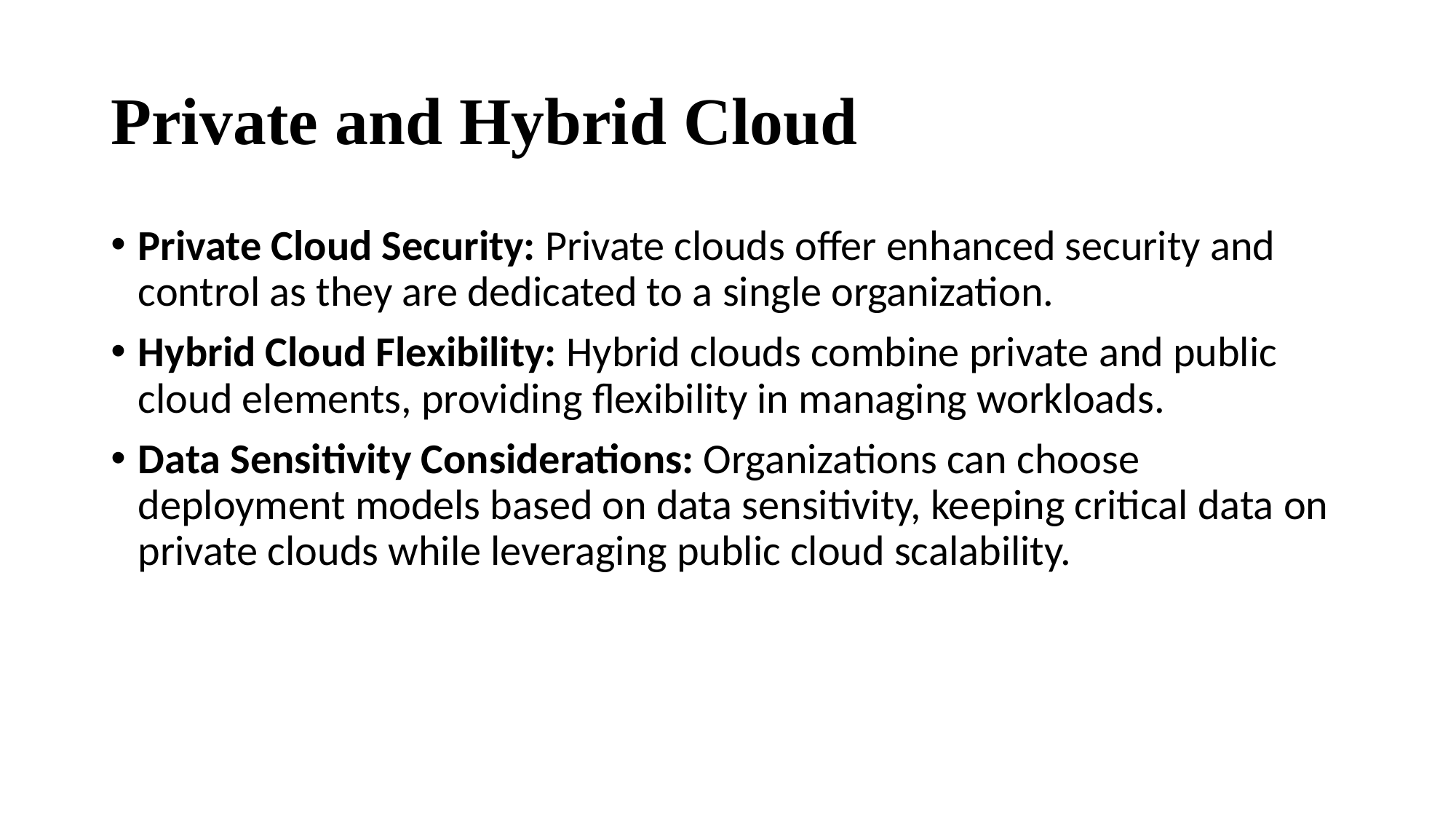

# Private and Hybrid Cloud
Private Cloud Security: Private clouds offer enhanced security and control as they are dedicated to a single organization.
Hybrid Cloud Flexibility: Hybrid clouds combine private and public cloud elements, providing flexibility in managing workloads.
Data Sensitivity Considerations: Organizations can choose deployment models based on data sensitivity, keeping critical data on private clouds while leveraging public cloud scalability.